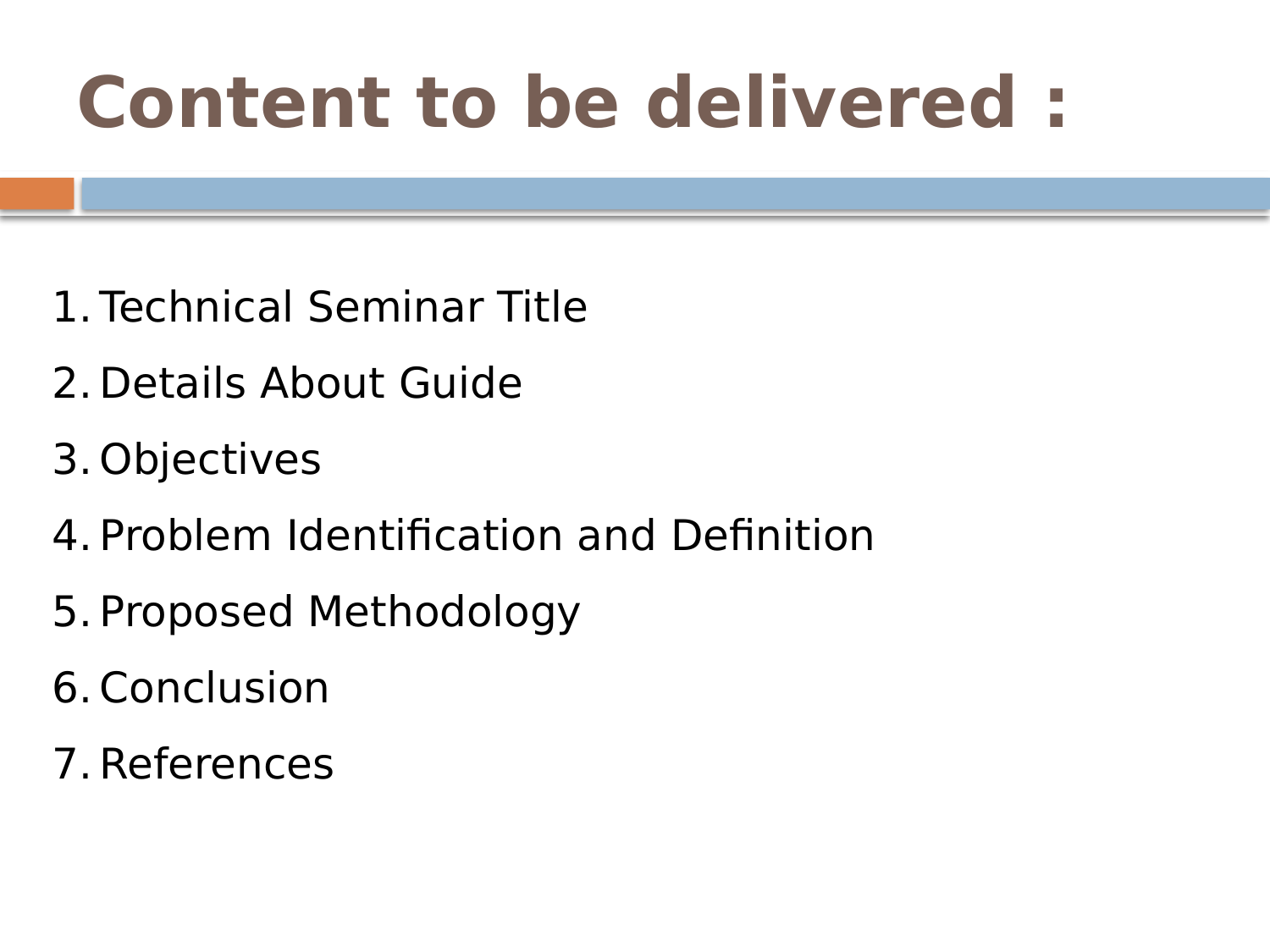

# Content to be delivered :
Technical Seminar Title
Details About Guide
Objectives
Problem Identification and Definition
Proposed Methodology
Conclusion
References